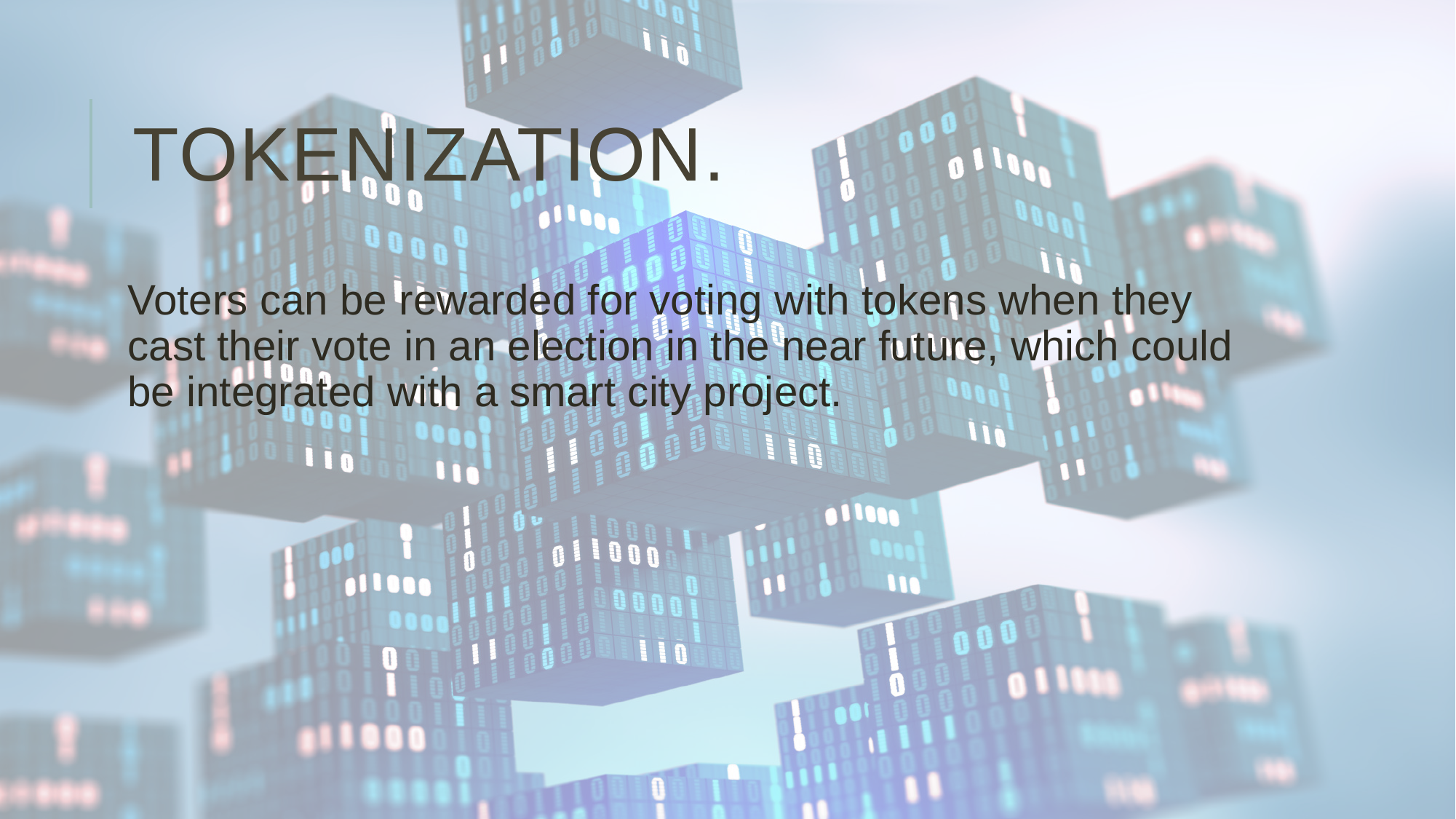

# Tokenization.
Voters can be rewarded for voting with tokens when they cast their vote in an election in the near future, which could be integrated with a smart city project.